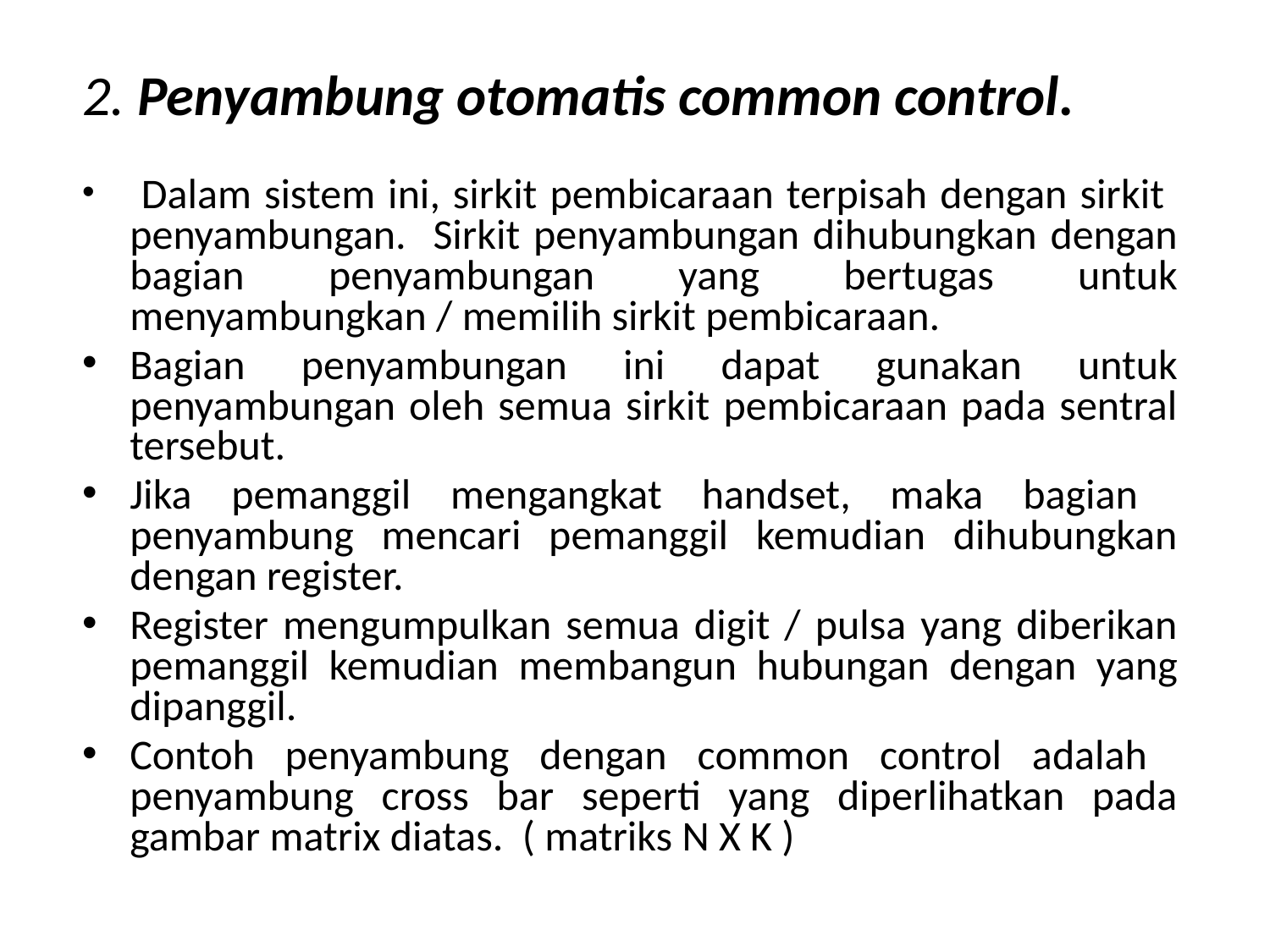

2. Penyambung otomatis common control.

 Dalam sistem ini, sirkit pembicaraan terpisah dengan sirkit  penyambungan.  Sirkit penyambungan dihubungkan dengan bagian penyambungan yang bertugas untuk menyambungkan / memilih sirkit pembicaraan.
Bagian penyambungan ini dapat gunakan untuk penyambungan oleh semua sirkit pembicaraan pada sentral tersebut.
Jika pemanggil mengangkat handset, maka bagian  penyambung mencari pemanggil kemudian dihubungkan dengan register.
Register mengumpulkan semua digit / pulsa yang diberikan pemanggil kemudian membangun hubungan dengan yang dipanggil.
Contoh penyambung dengan common control adalah  penyambung cross bar seperti yang diperlihatkan pada gambar matrix diatas.  ( matriks N X K )